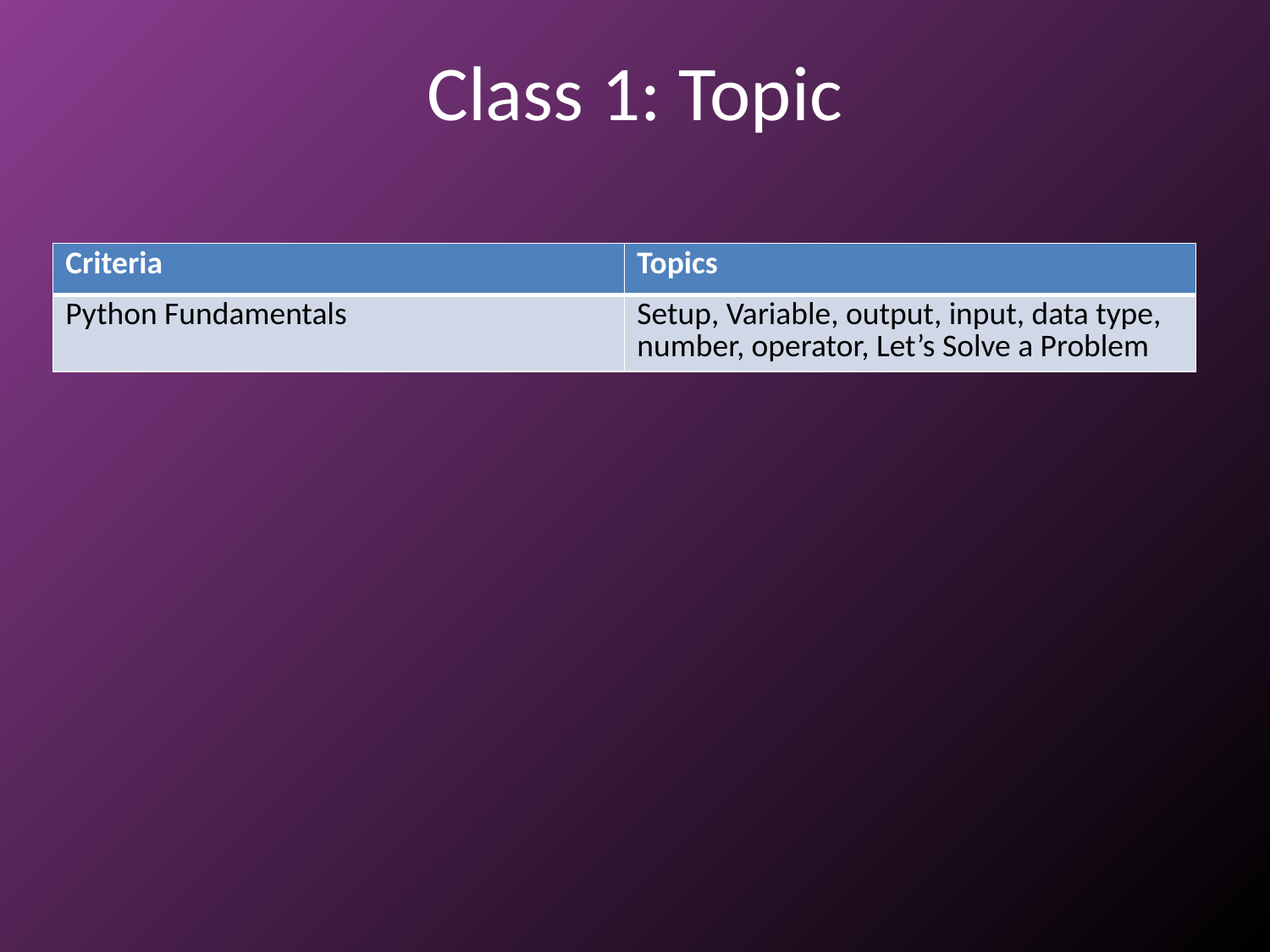

# Class 1: Topic
| Criteria | Topics |
| --- | --- |
| Python Fundamentals | Setup, Variable, output, input, data type, number, operator, Let’s Solve a Problem |